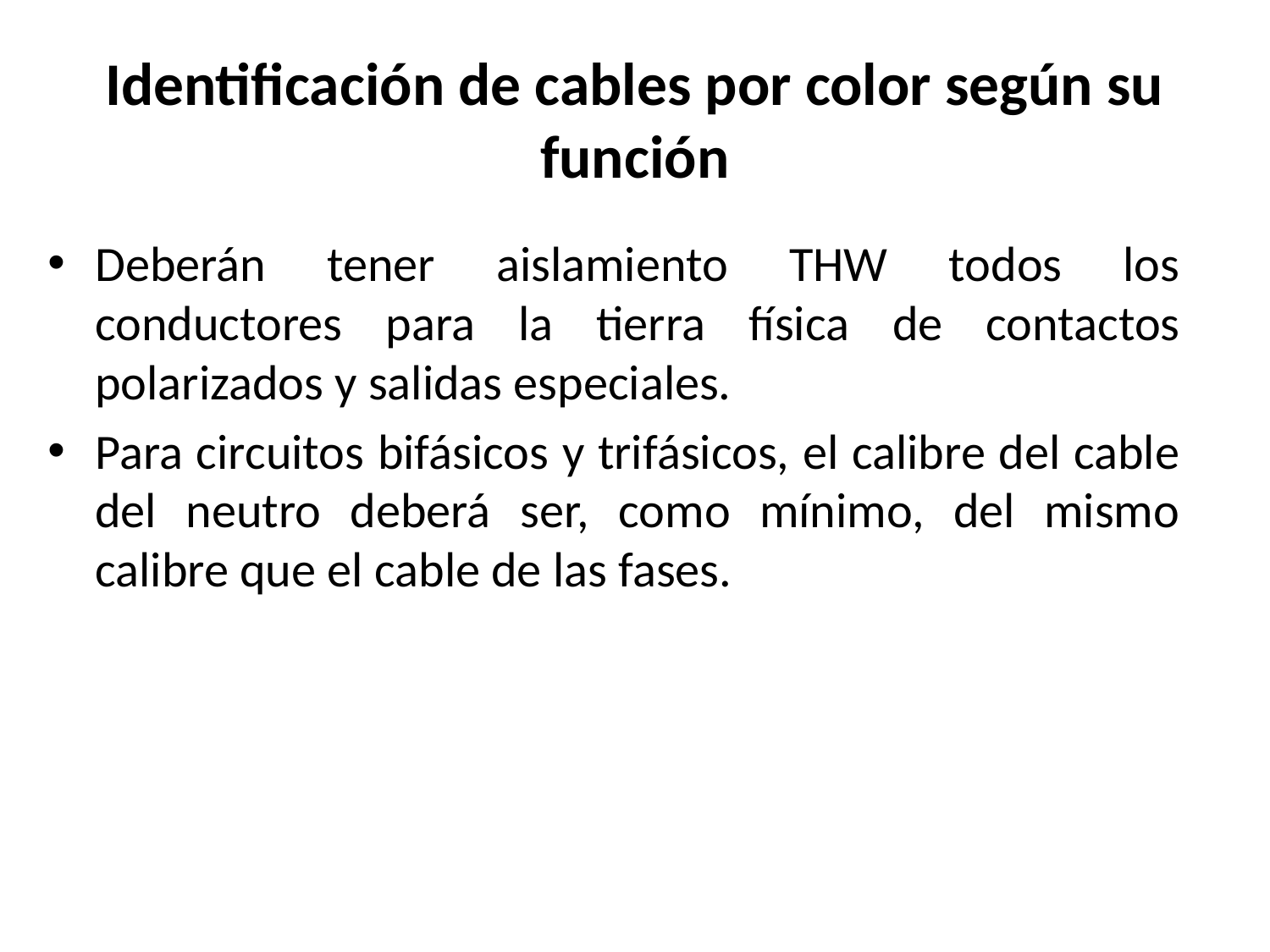

# Identificación de cables por color según su función
Deberán tener aislamiento THW todos los conductores para la tierra física de contactos polarizados y salidas especiales.
Para circuitos bifásicos y trifásicos, el calibre del cable del neutro deberá ser, como mínimo, del mismo calibre que el cable de las fases.